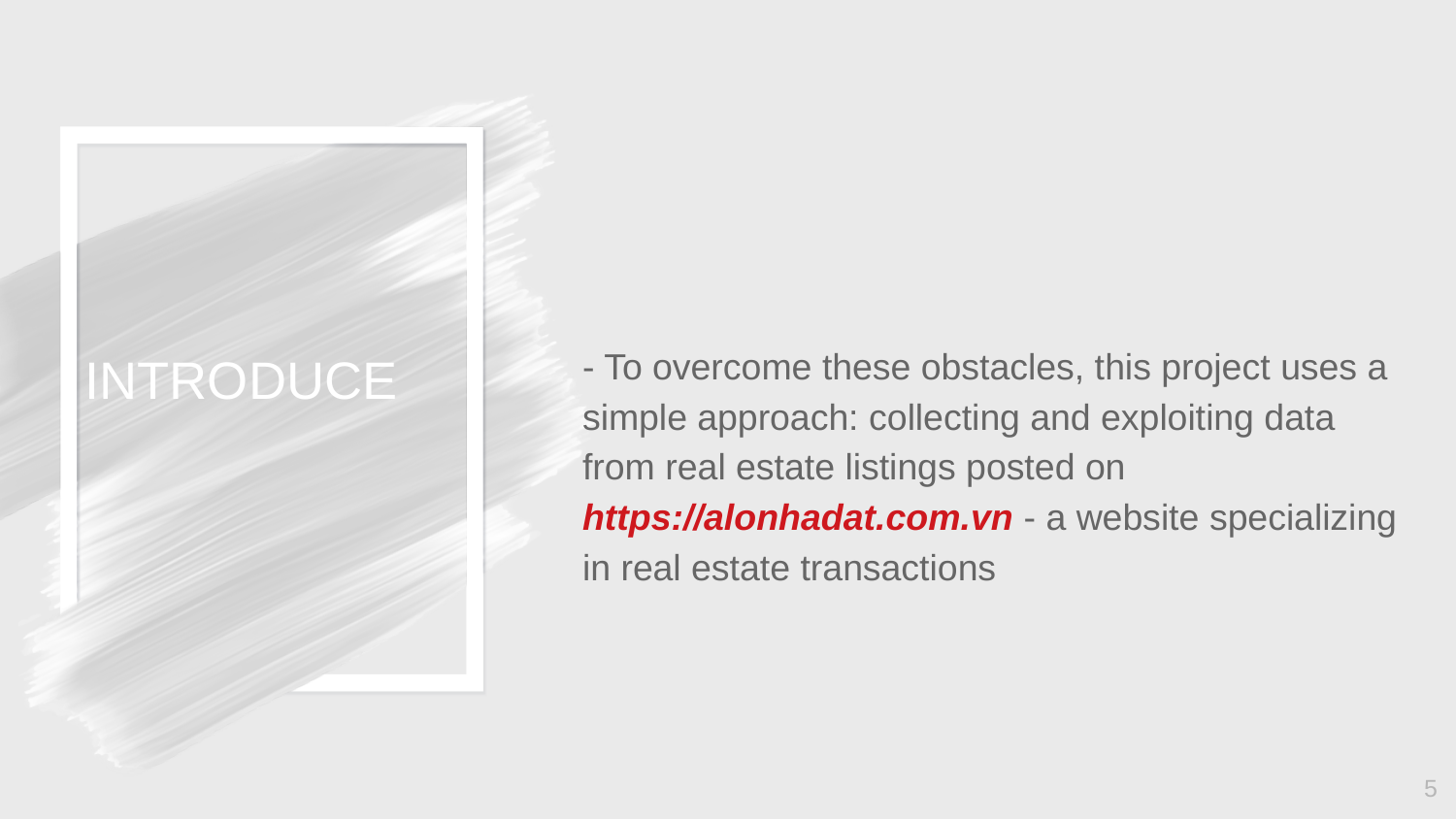

- To overcome these obstacles, this project uses a simple approach: collecting and exploiting data from real estate listings posted on https://alonhadat.com.vn - a website specializing in real estate transactions

INTRODUCE
5